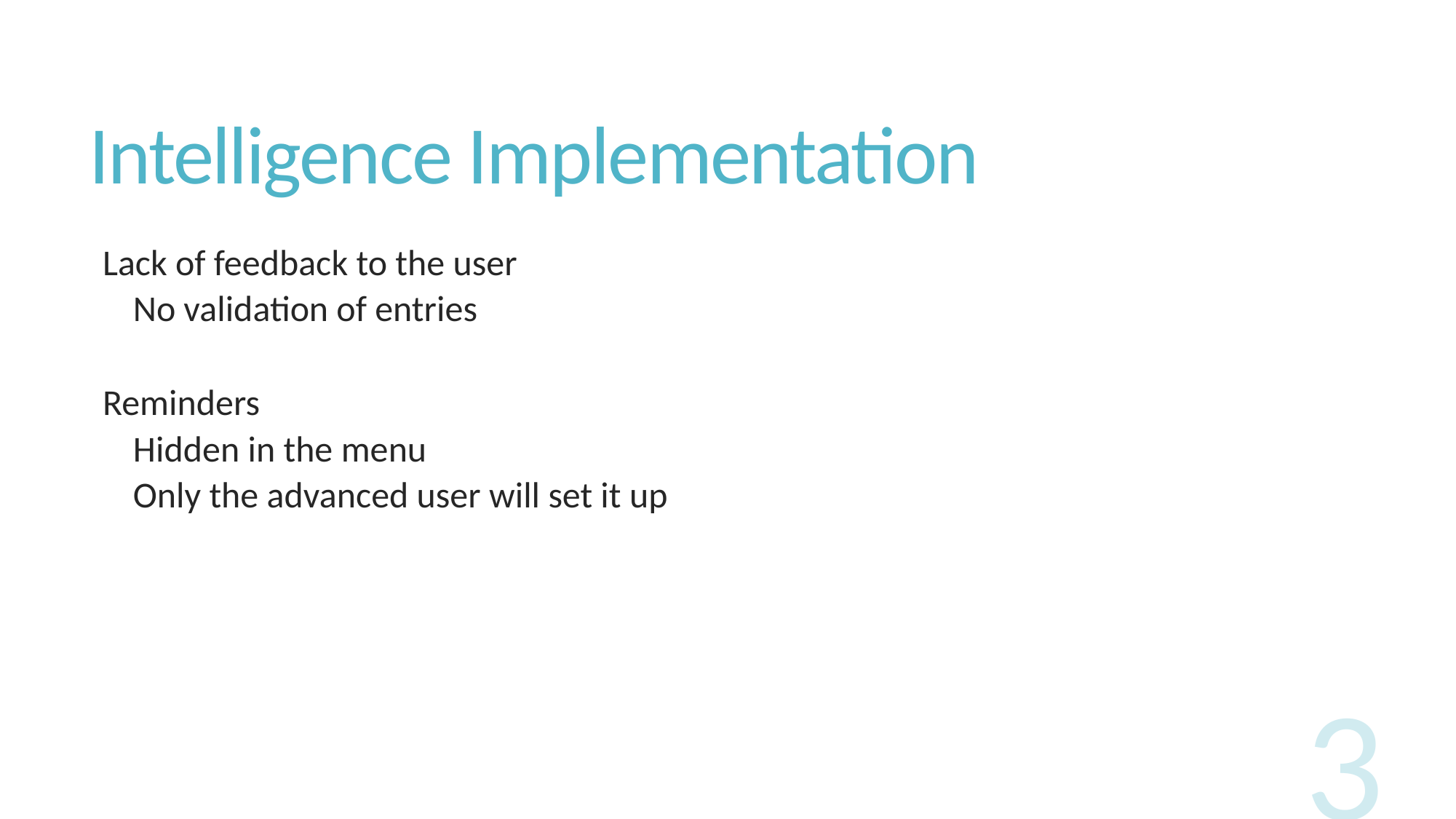

# Intelligence Implementation
Lack of feedback to the user
No validation of entries
Reminders
Hidden in the menu
Only the advanced user will set it up

3